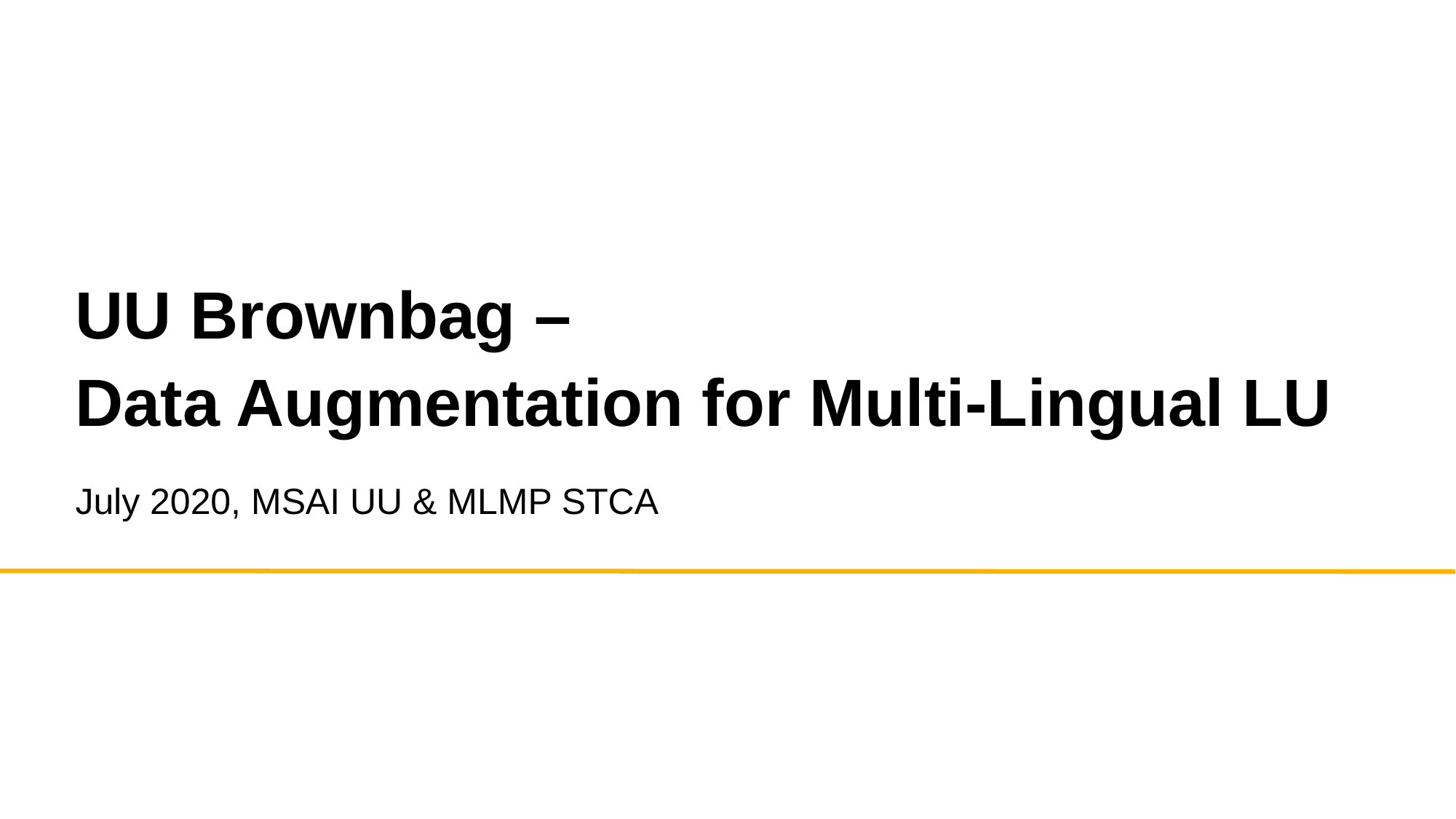

UU Brownbag –
Data Augmentation for Multi-Lingual LU
July 2020, MSAI UU & MLMP STCA